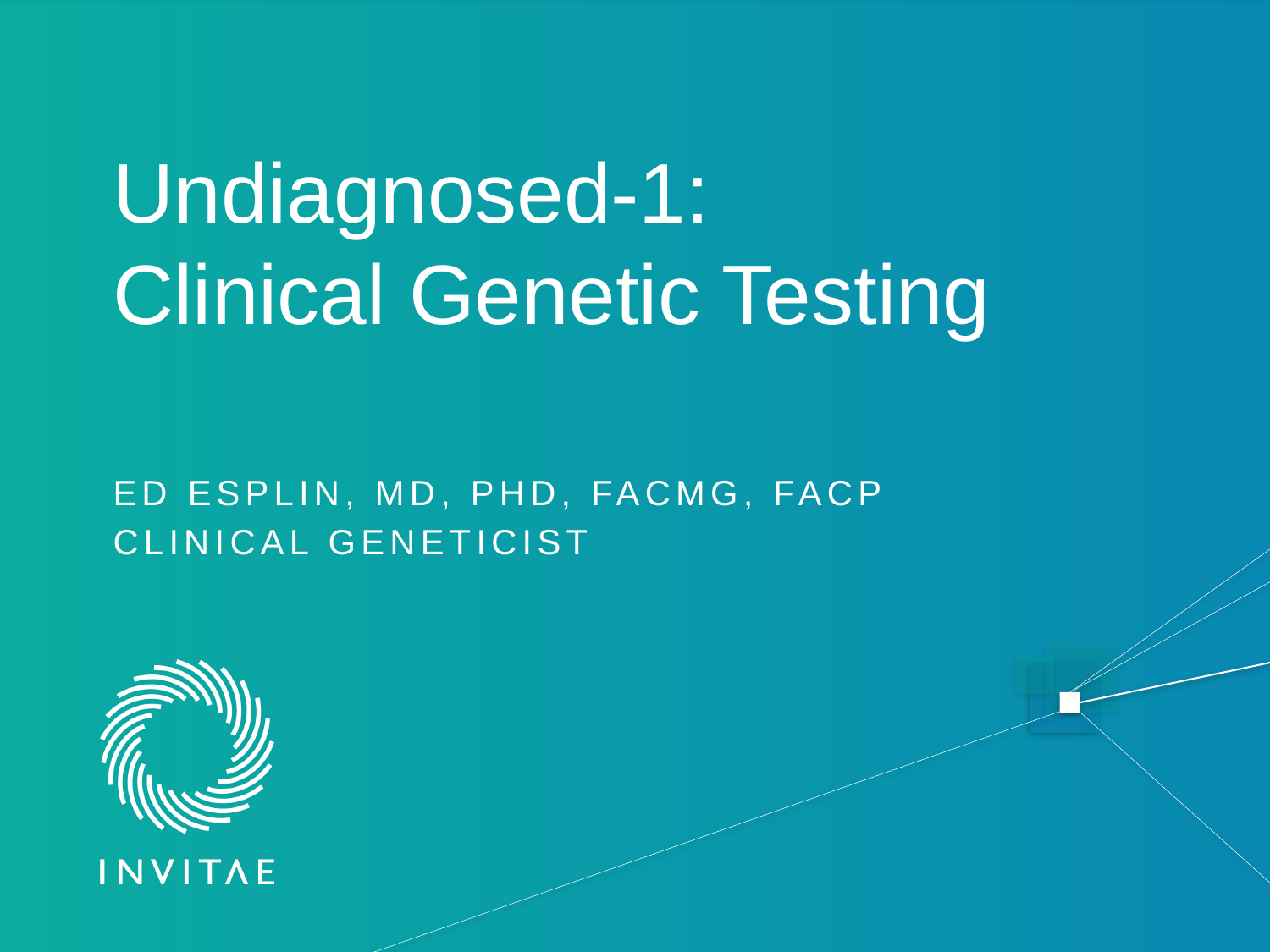

# Undiagnosed-1: Clinical Genetic Testing
Ed Esplin, MD, Phd, facmg, facp
Clinical geneticist